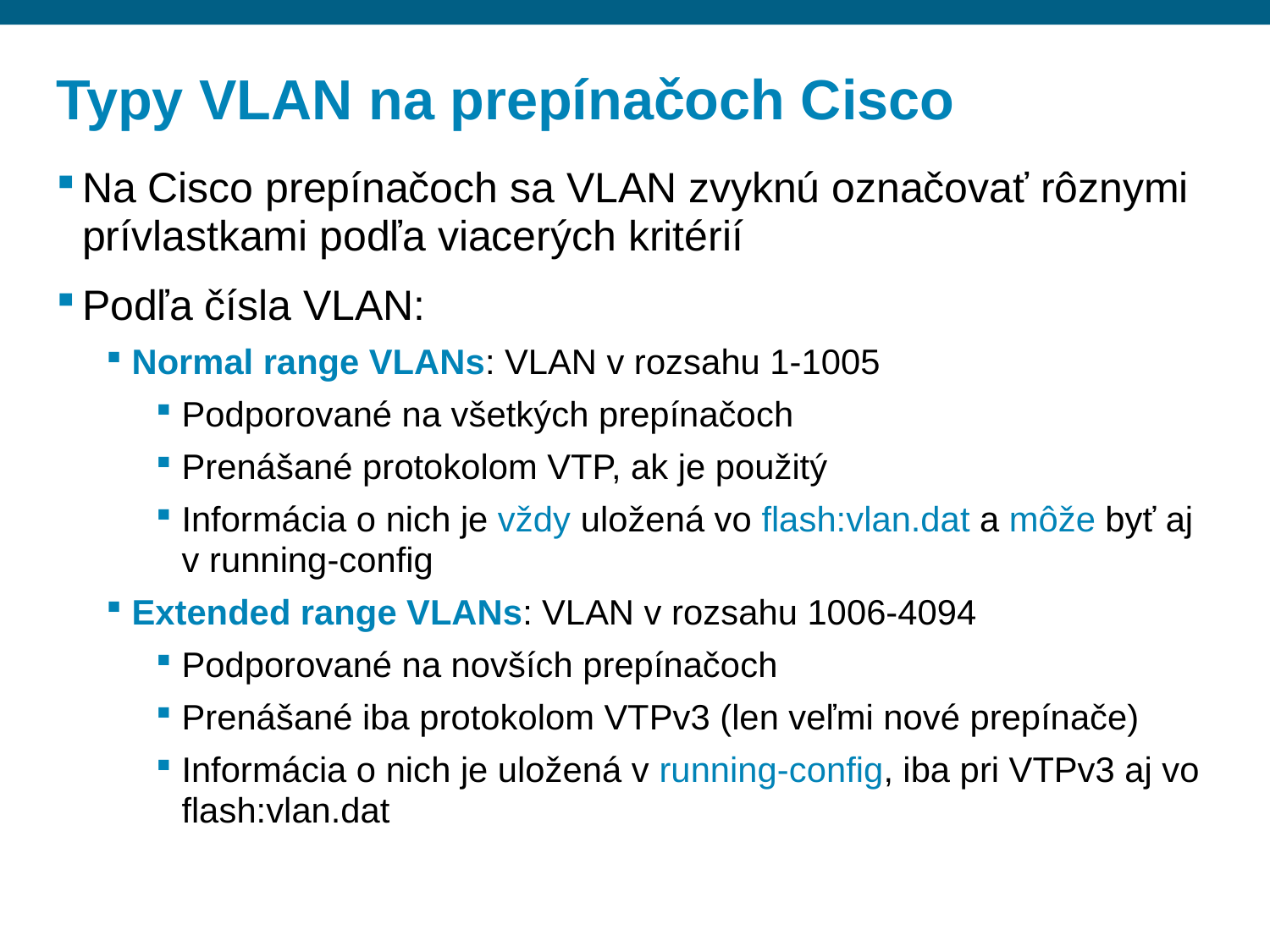

# Typy VLAN na prepínačoch Cisco
Na Cisco prepínačoch sa VLAN zvyknú označovať rôznymi prívlastkami podľa viacerých kritérií
Podľa čísla VLAN:
Normal range VLANs: VLAN v rozsahu 1-1005
Podporované na všetkých prepínačoch
Prenášané protokolom VTP, ak je použitý
Informácia o nich je vždy uložená vo flash:vlan.dat a môže byť aj v running-config
Extended range VLANs: VLAN v rozsahu 1006-4094
Podporované na novších prepínačoch
Prenášané iba protokolom VTPv3 (len veľmi nové prepínače)
Informácia o nich je uložená v running-config, iba pri VTPv3 aj vo flash:vlan.dat